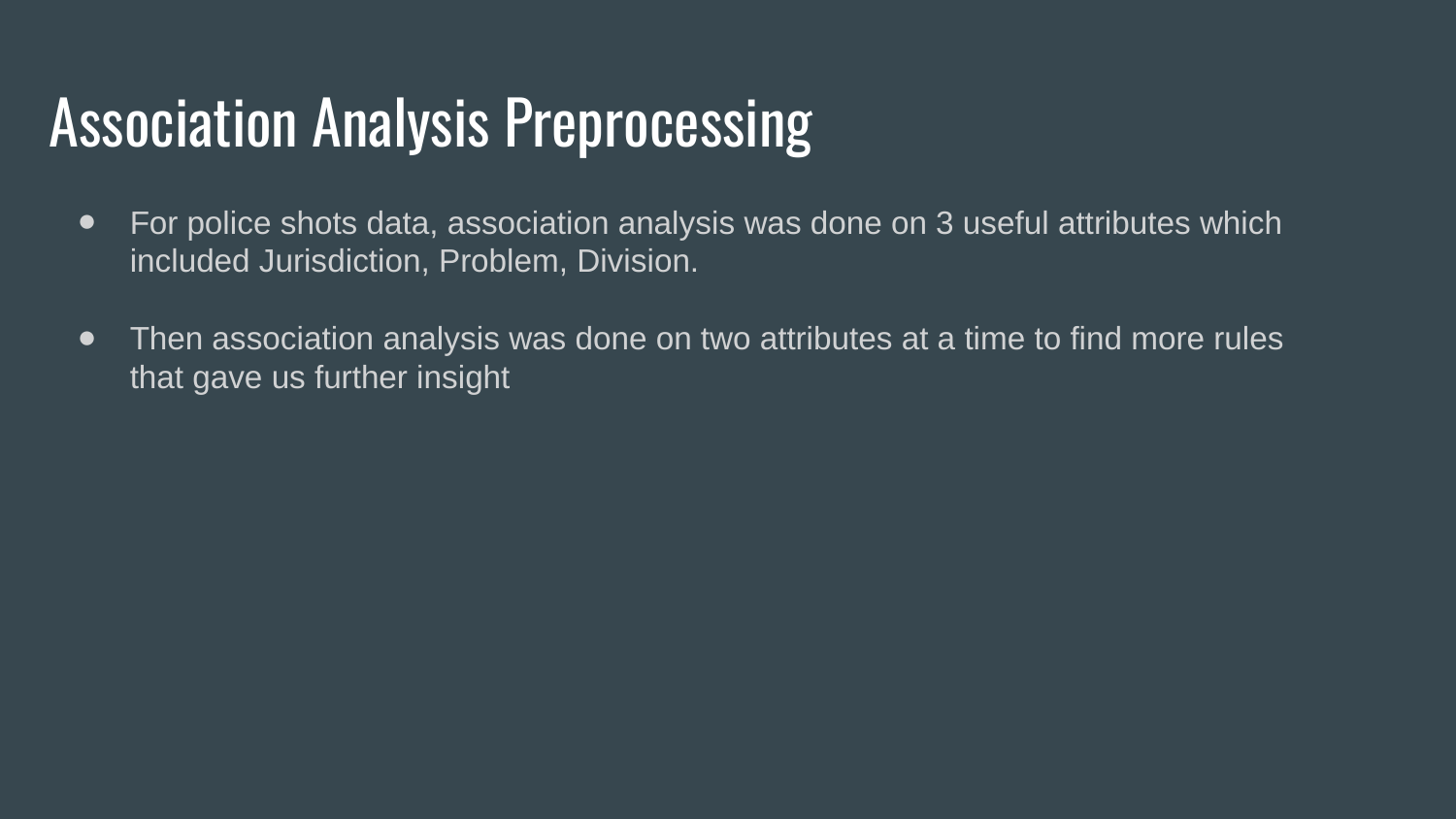

Association Analysis Preprocessing
For police shots data, association analysis was done on 3 useful attributes which included Jurisdiction, Problem, Division.

Then association analysis was done on two attributes at a time to find more rules that gave us further insight